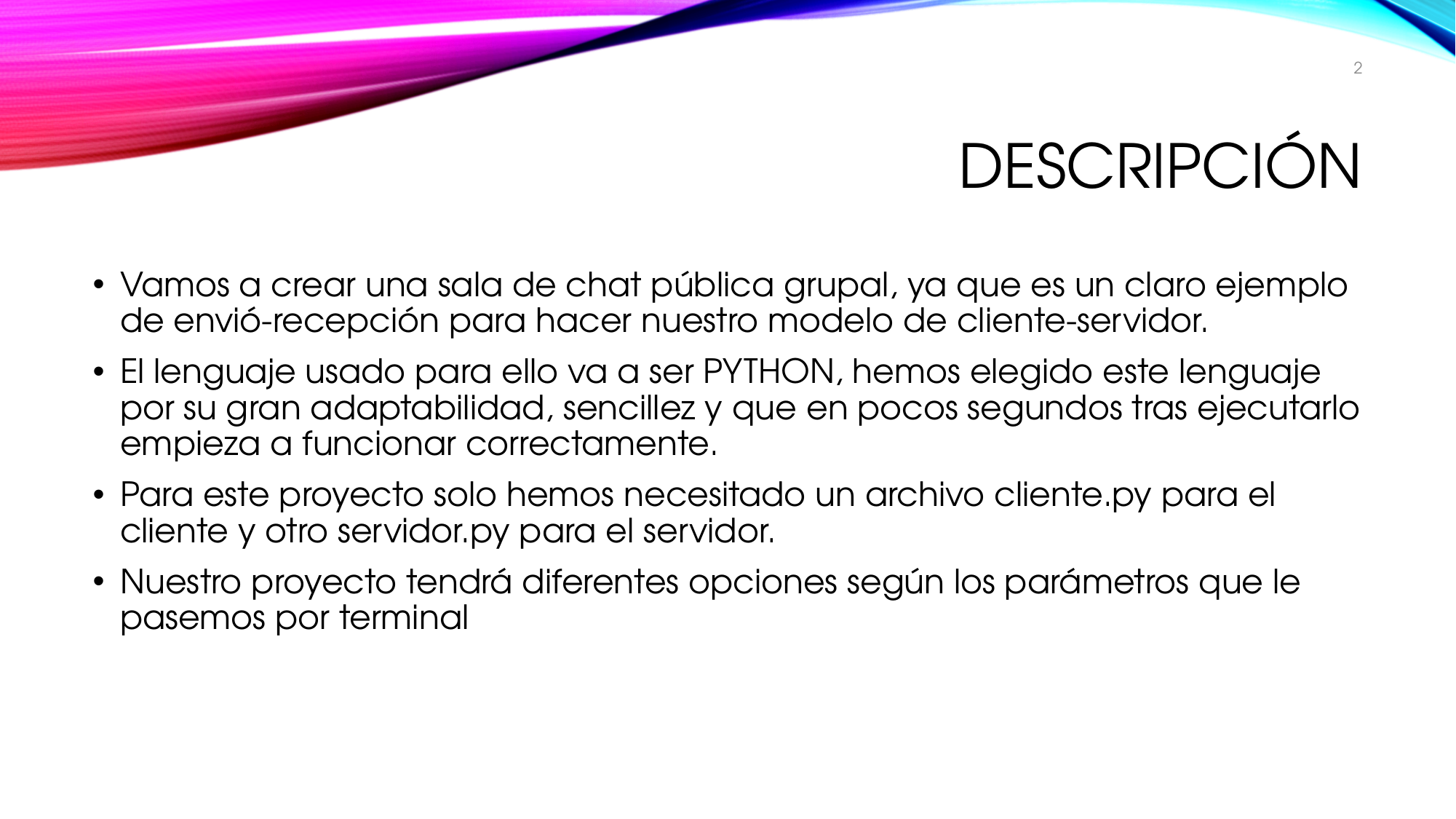

2
# Descripción
Vamos a crear una sala de chat pública grupal, ya que es un claro ejemplo de envió-recepción para hacer nuestro modelo de cliente-servidor.
El lenguaje usado para ello va a ser PYTHON, hemos elegido este lenguaje por su gran adaptabilidad, sencillez y que en pocos segundos tras ejecutarlo empieza a funcionar correctamente.
Para este proyecto solo hemos necesitado un archivo cliente.py para el cliente y otro servidor.py para el servidor.
Nuestro proyecto tendrá diferentes opciones según los parámetros que le pasemos por terminal